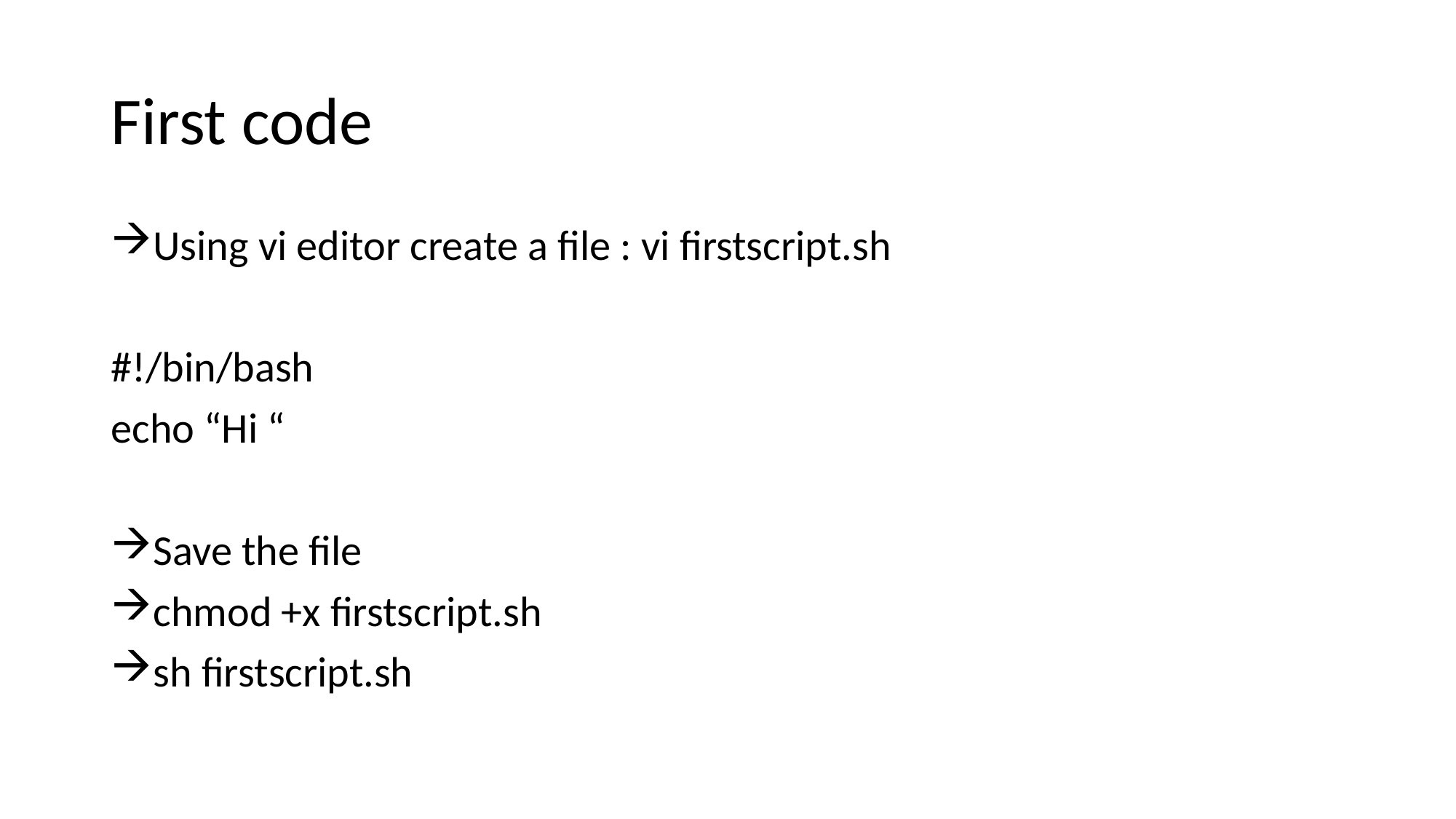

# First code
Using vi editor create a file : vi firstscript.sh

#!/bin/bash
echo “Hi “

Save the file
chmod +x firstscript.sh
sh firstscript.sh